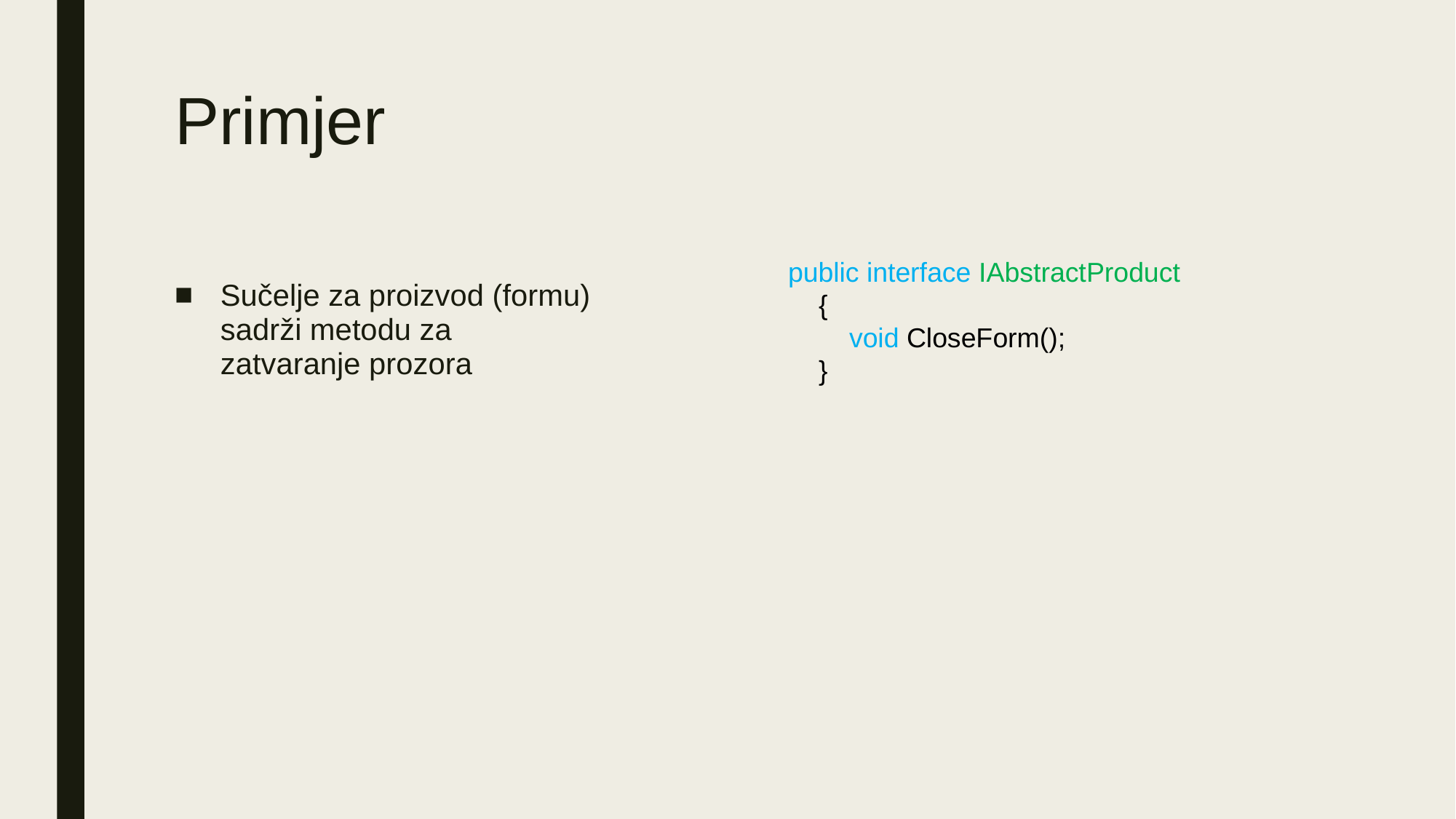

# Primjer
public interface IAbstractProduct
    {
        void CloseForm();
    }
Sučelje za proizvod (formu) sadrži metodu za zatvaranje prozora